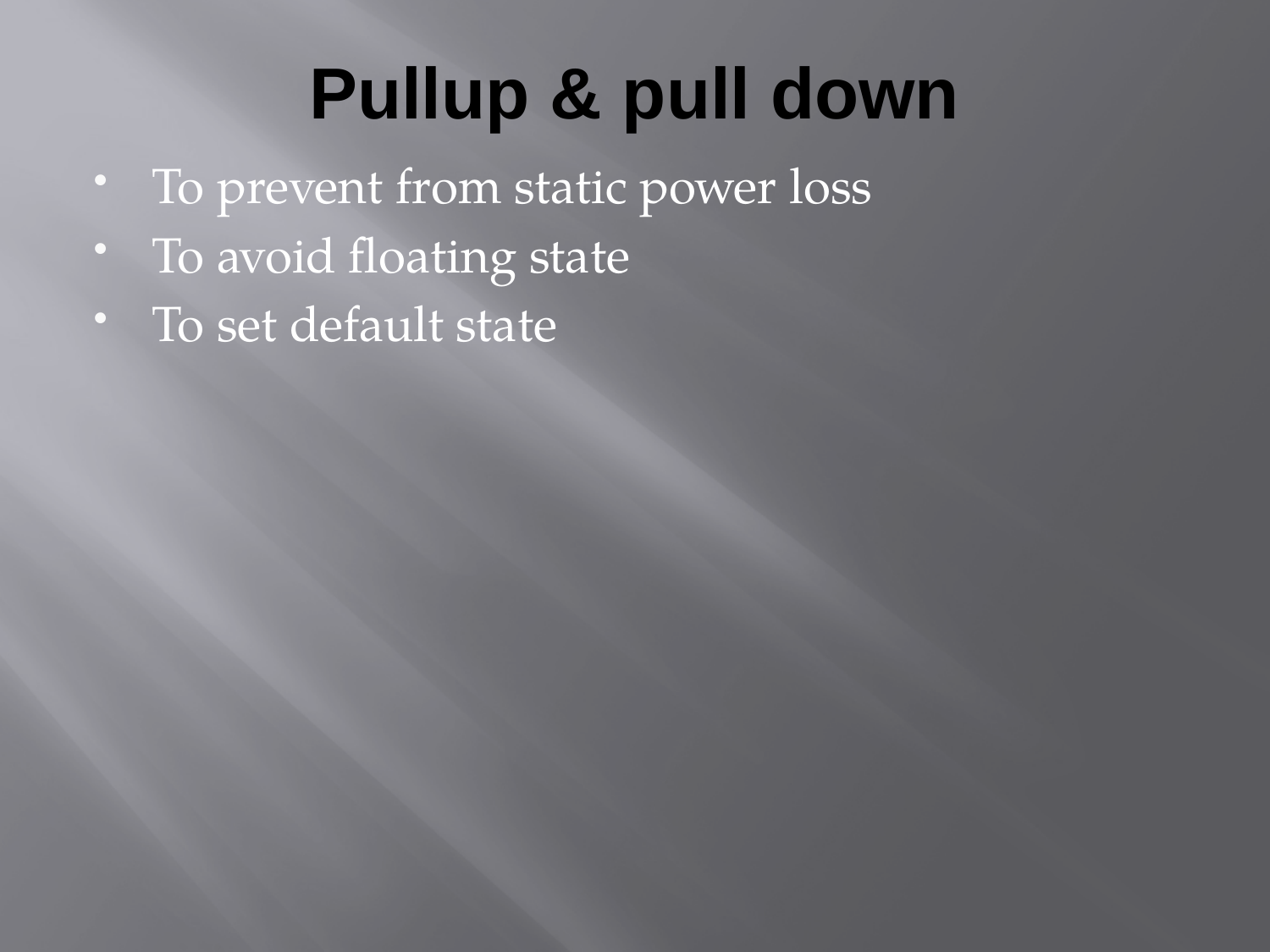

# Pullup & pull down
To prevent from static power loss
To avoid floating state
To set default state